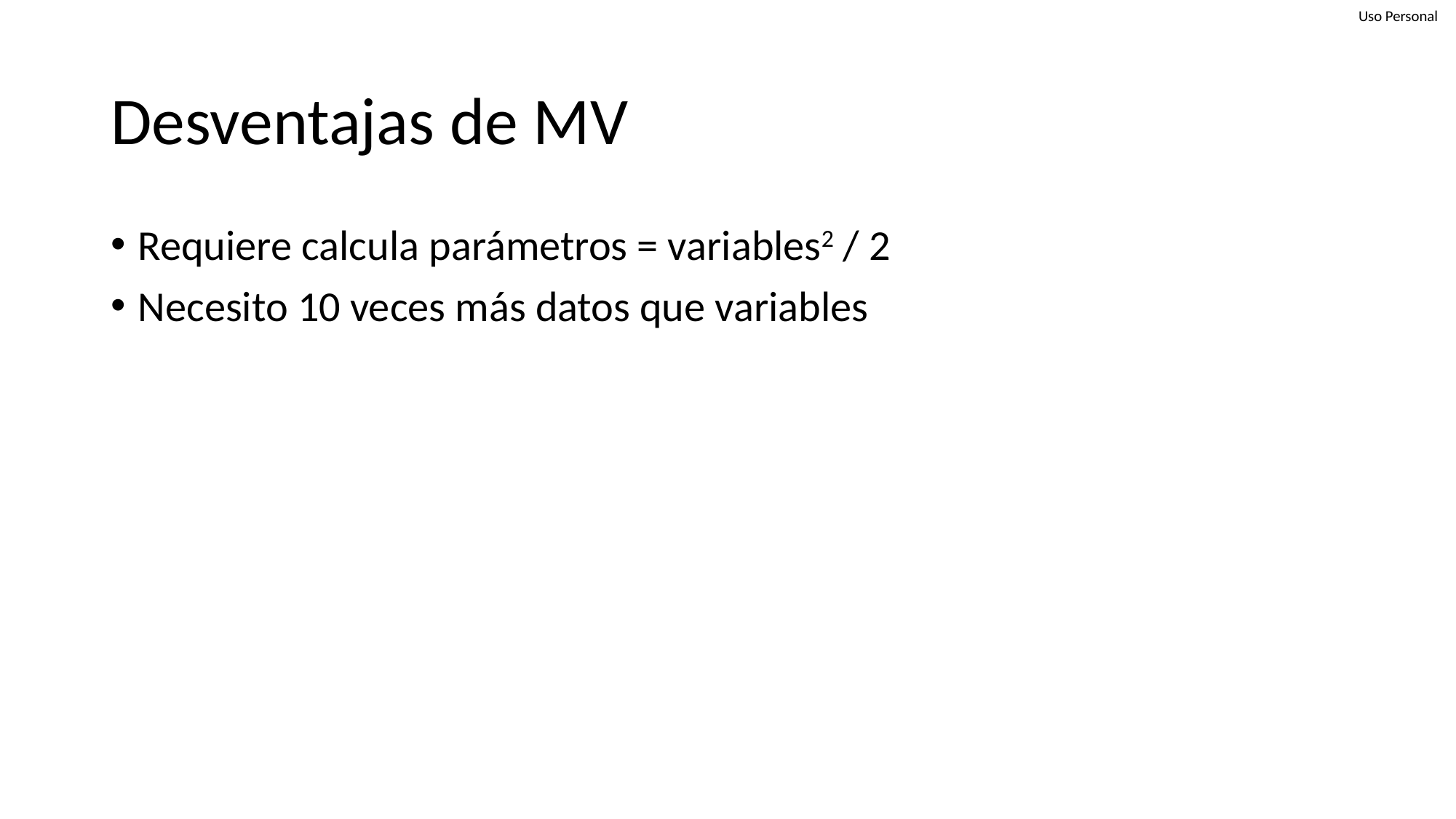

# Desventajas de MV
Requiere calcula parámetros = variables2 / 2
Necesito 10 veces más datos que variables